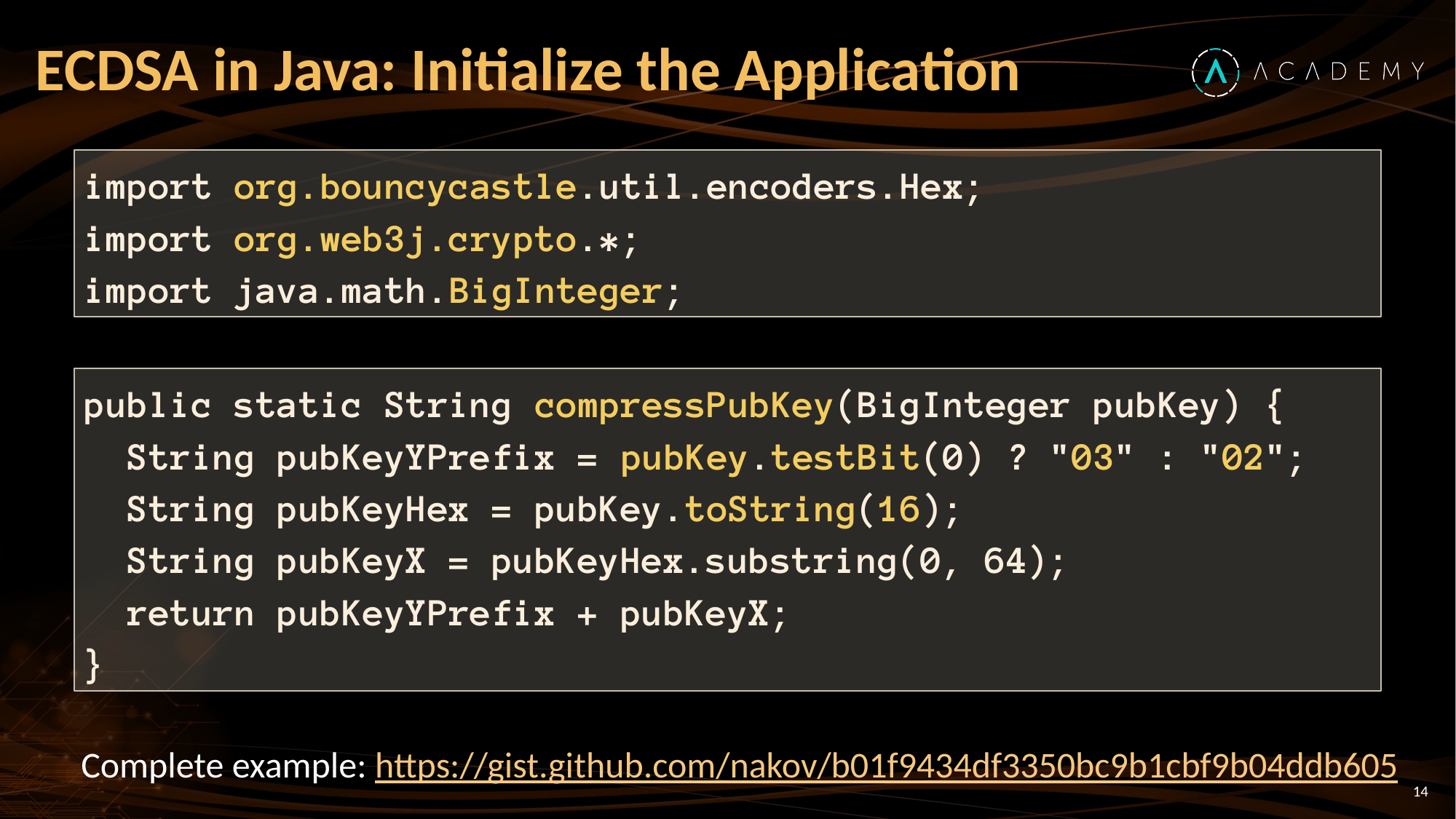

# ECDSA in Java: Initialize the Application
import org.bouncycastle.util.encoders.Hex;
import org.web3j.crypto.*;
import java.math.BigInteger;
public static String compressPubKey(BigInteger pubKey) {
  String pubKeyYPrefix = pubKey.testBit(0) ? "03" : "02";
  String pubKeyHex = pubKey.toString(16);
  String pubKeyX = pubKeyHex.substring(0, 64);
  return pubKeyYPrefix + pubKeyX;
}
Complete example: https://gist.github.com/nakov/b01f9434df3350bc9b1cbf9b04ddb605
14